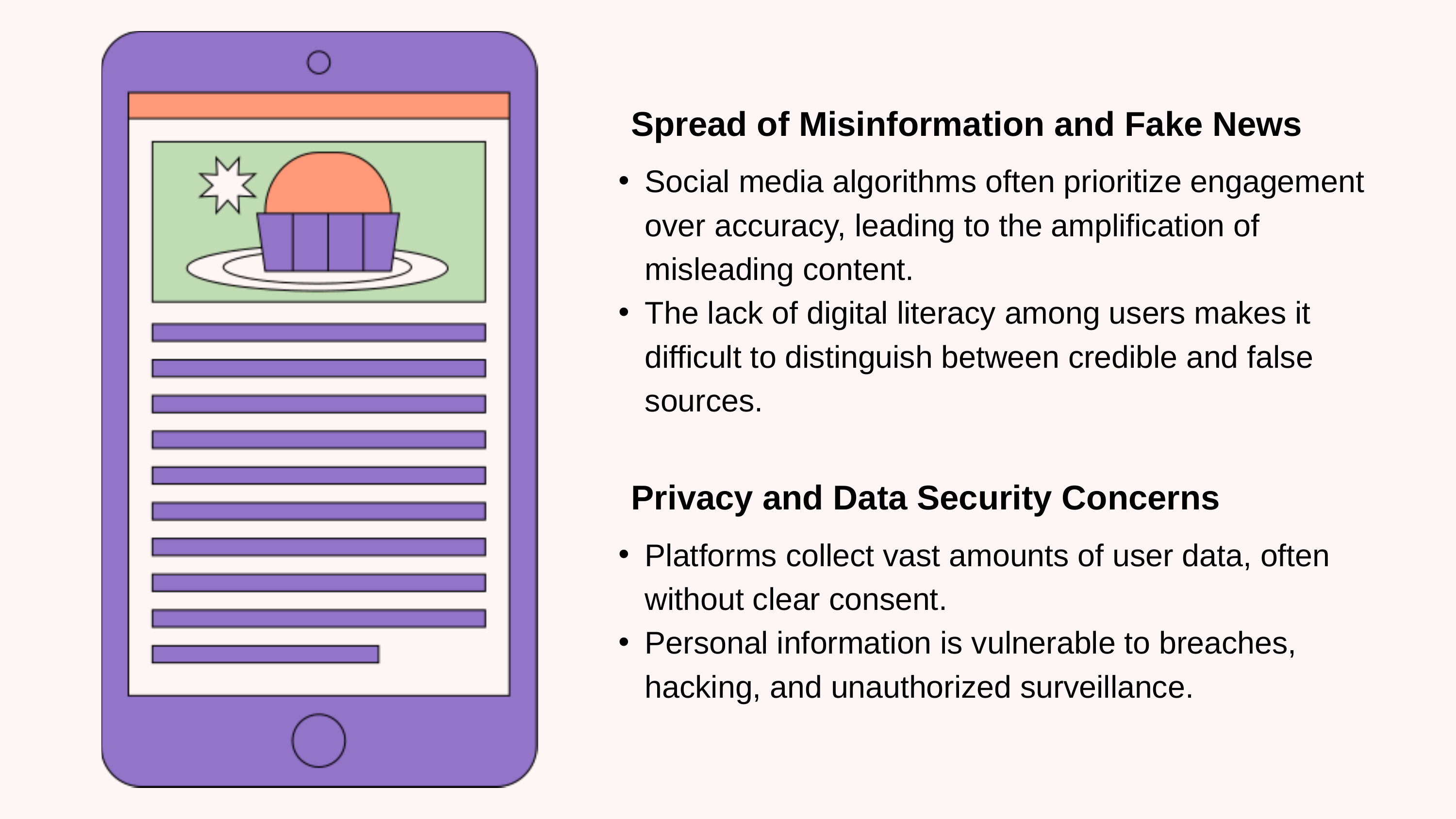

Spread of Misinformation and Fake News
Social media algorithms often prioritize engagement over accuracy, leading to the amplification of misleading content.
The lack of digital literacy among users makes it difficult to distinguish between credible and false sources.

Privacy and Data Security Concerns
Platforms collect vast amounts of user data, often without clear consent.
Personal information is vulnerable to breaches, hacking, and unauthorized surveillance.